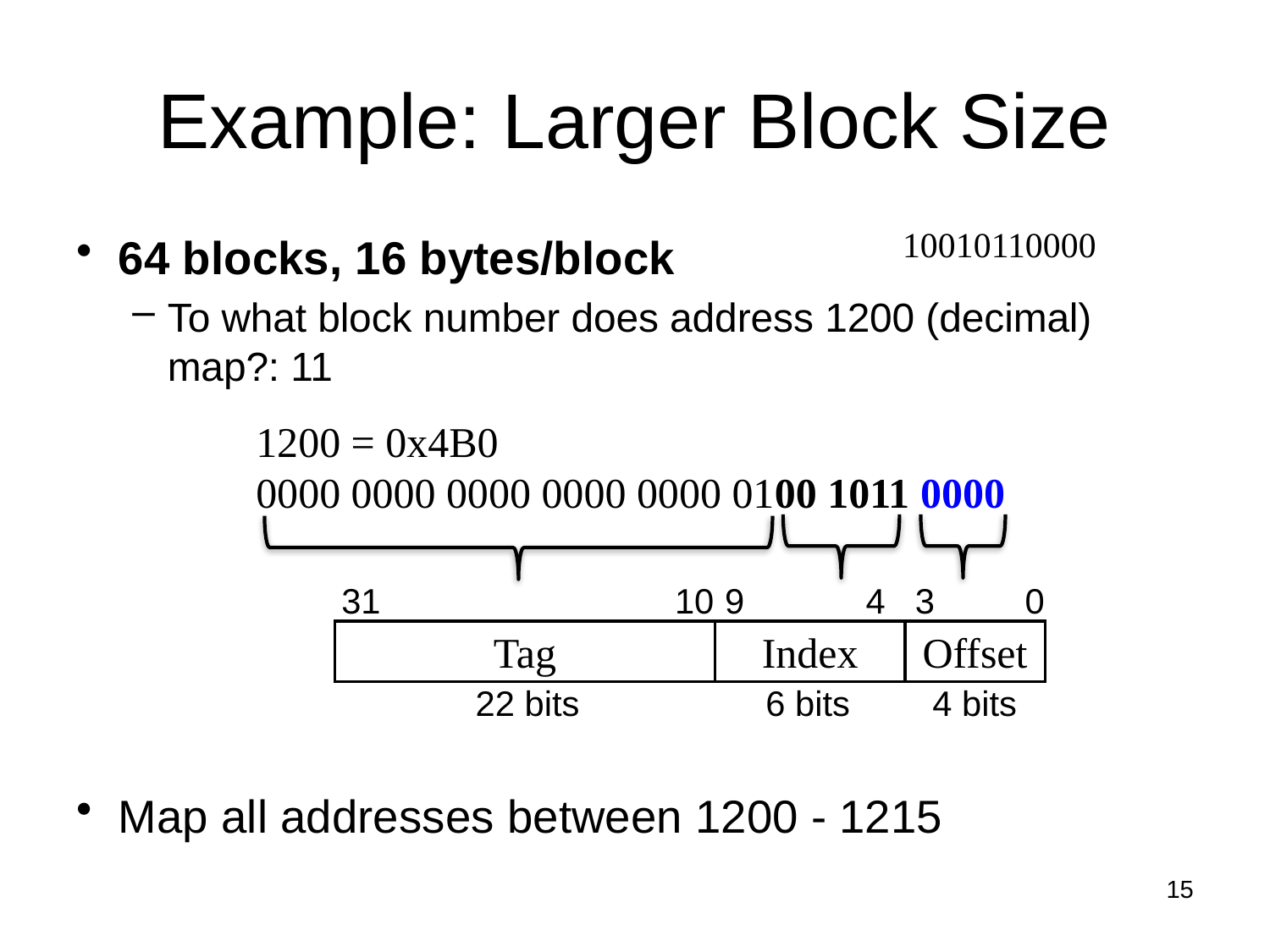

# Example: Larger Block Size
10010110000
64 blocks, 16 bytes/block
To what block number does address 1200 (decimal) map?: 11

Map all addresses between 1200 - 1215

1200 = 0x4B0
0000 0000 0000 0000 0000 0100 1011 0000

31
10
9
4
3
0
Tag
Index
Offset
22 bits
6 bits
4 bits
15